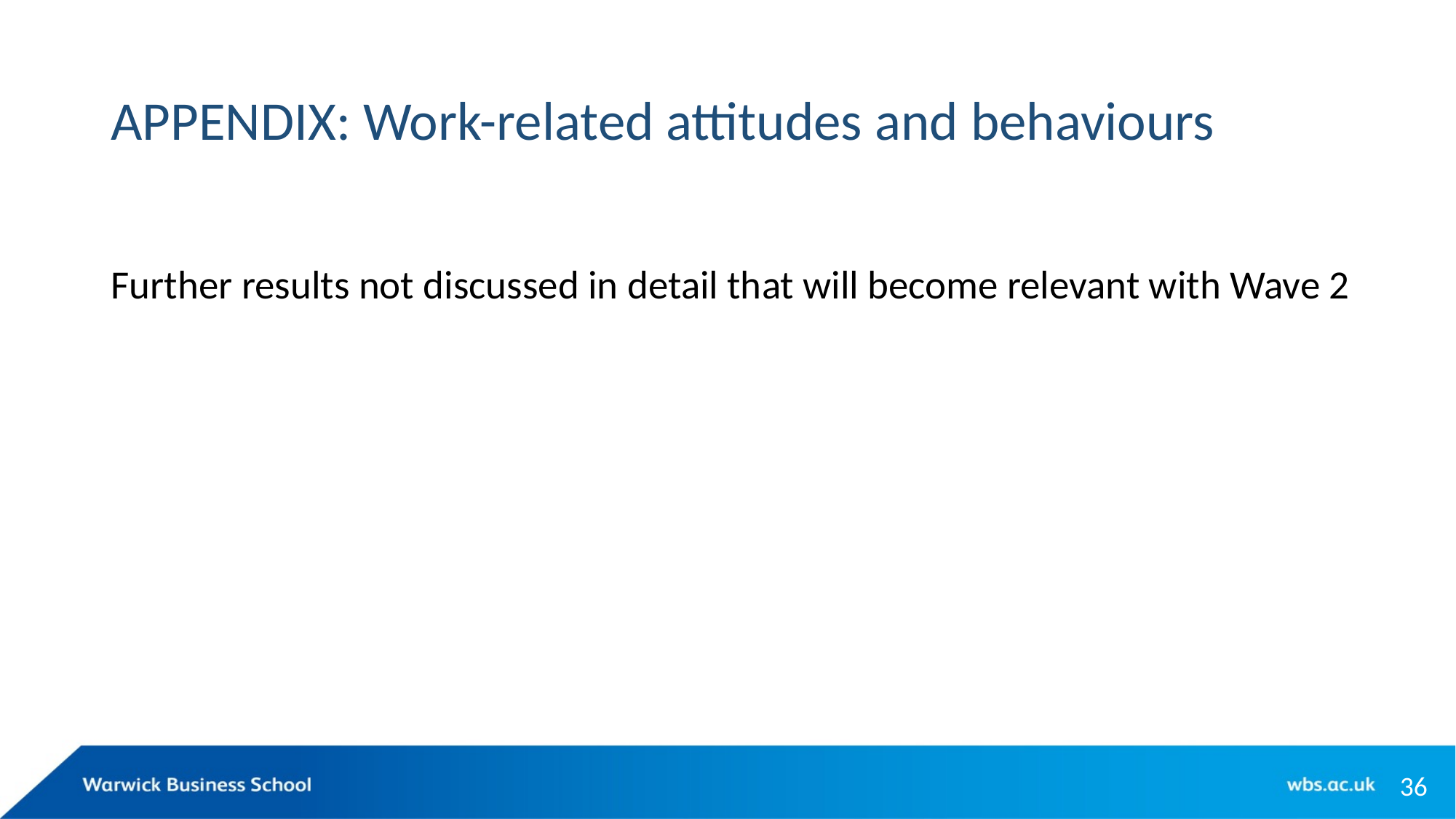

# APPENDIX: Work-related attitudes and behaviours
Further results not discussed in detail that will become relevant with Wave 2
36